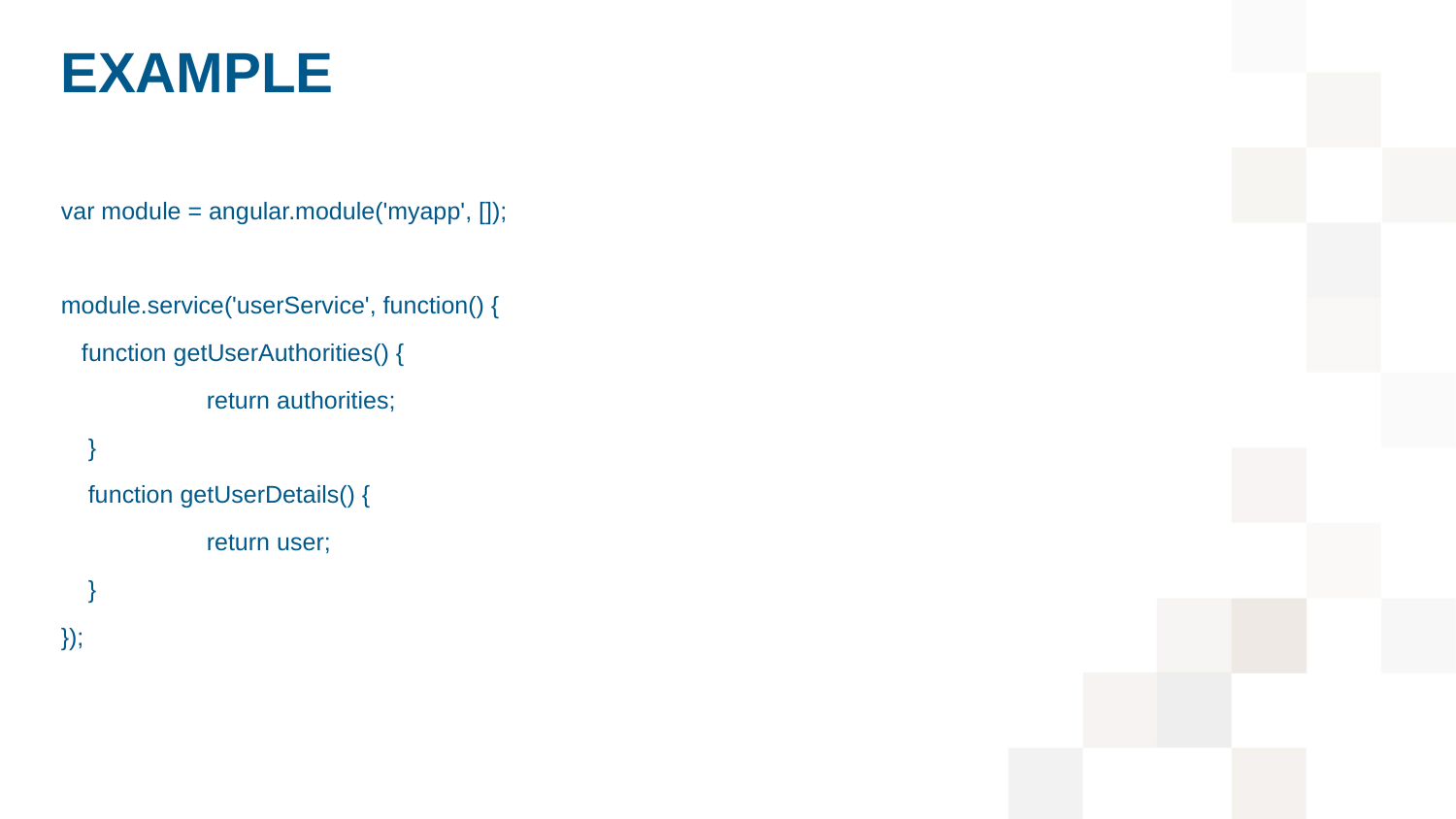

# Example
var module = angular.module('myapp', []);

module.service('userService', function() {
   function getUserAuthorities() {
	return authorities;
    }
    function getUserDetails() {
	return user;
    }
});